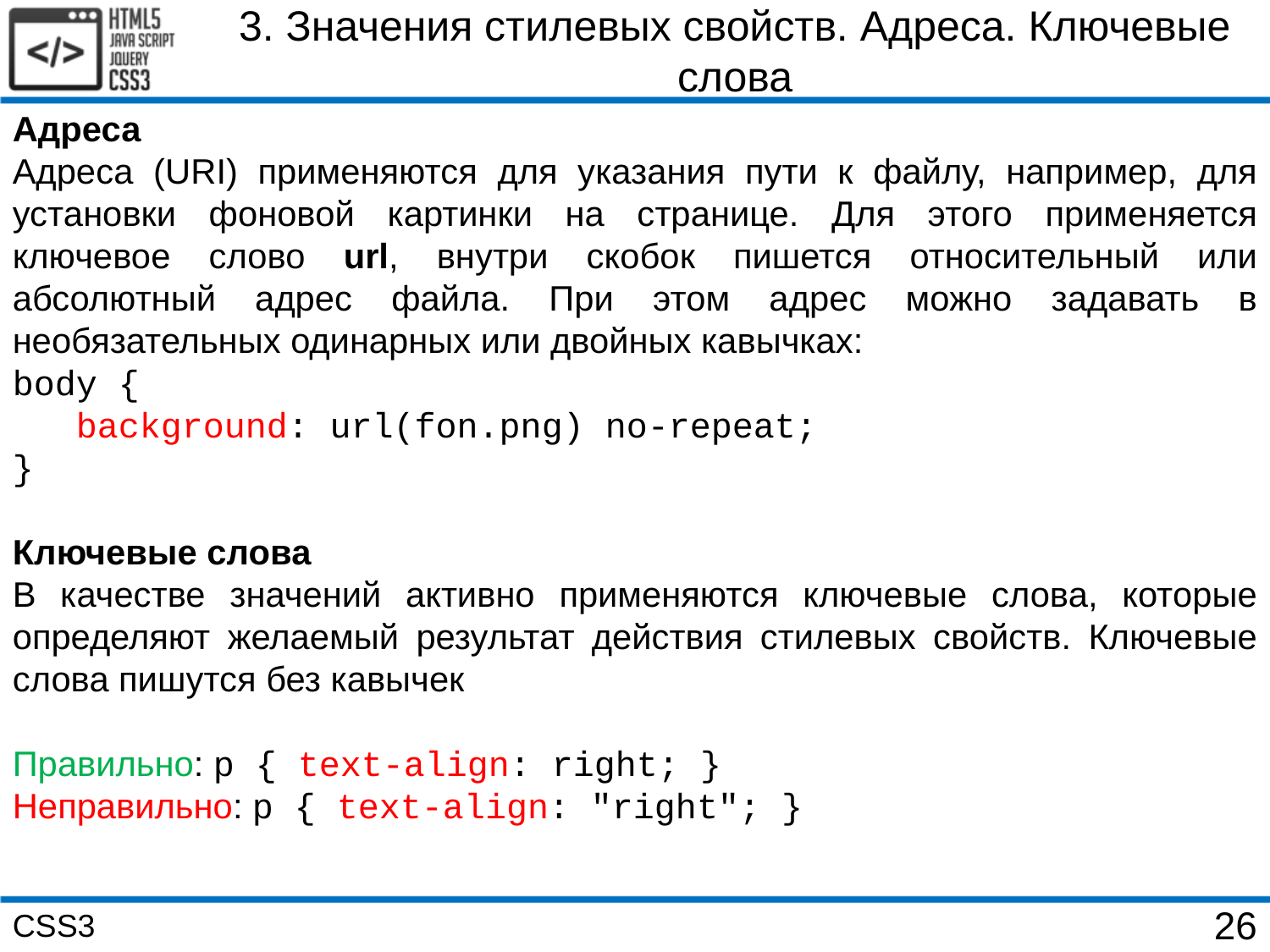

3. Значения стилевых свойств. Адреса. Ключевые слова
Адреса
Адреса (URI) применяются для указания пути к файлу, например, для установки фоновой картинки на странице. Для этого применяется ключевое слово url, внутри скобок пишется относительный или абсолютный адрес файла. При этом адрес можно задавать в необязательных одинарных или двойных кавычках:
body {
   background: url(fon.png) no-repeat;
}

Ключевые слова
В качестве значений активно применяются ключевые слова, которые определяют желаемый результат действия стилевых свойств. Ключевые слова пишутся без кавычек

Правильно: p { text-align: right; }
Неправильно: p { text-align: "right"; }

CSS3
26